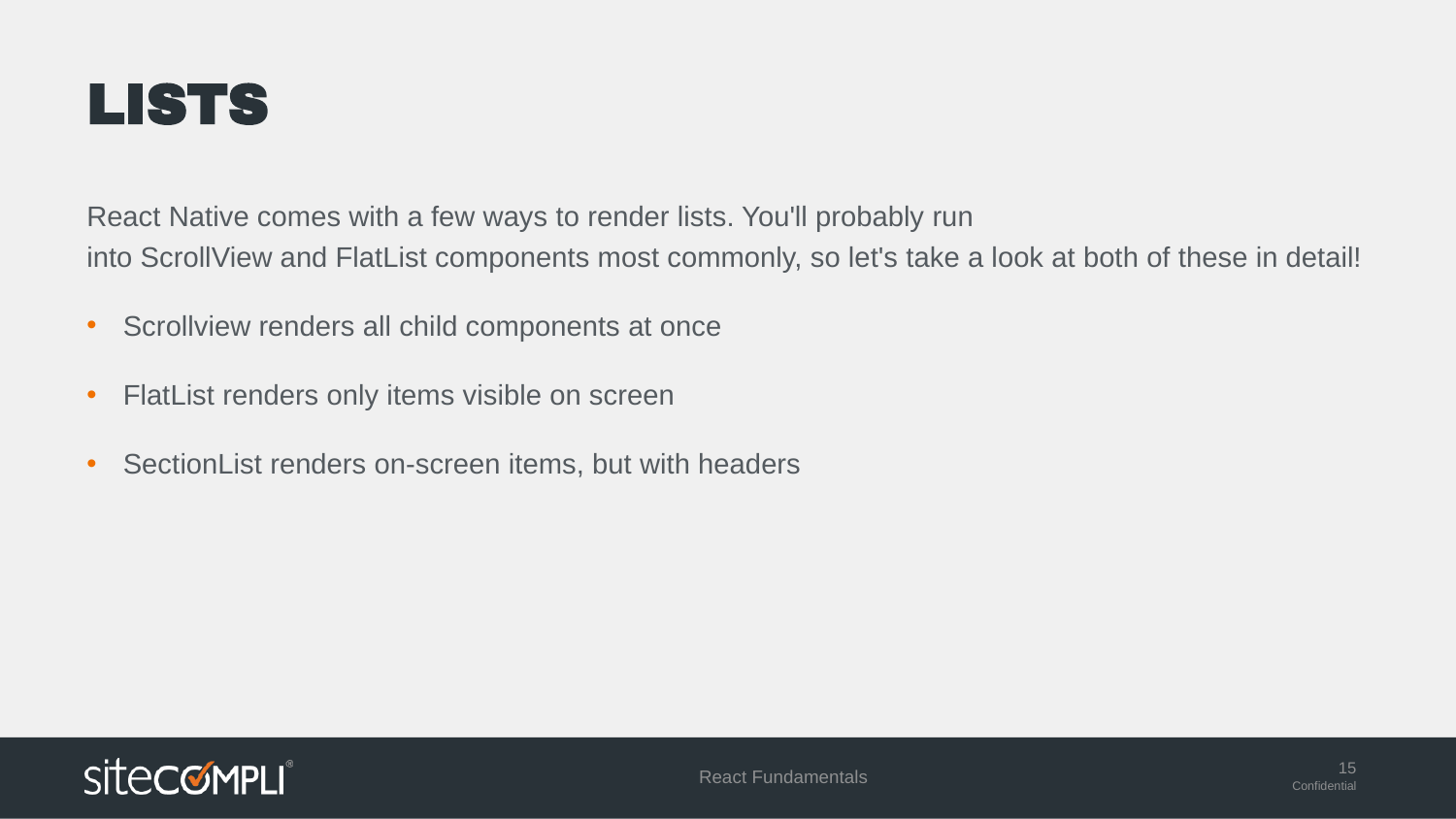

# lists
React Native comes with a few ways to render lists. You'll probably run into ScrollView and FlatList components most commonly, so let's take a look at both of these in detail!
Scrollview renders all child components at once
FlatList renders only items visible on screen
SectionList renders on-screen items, but with headers

React Fundamentals
15